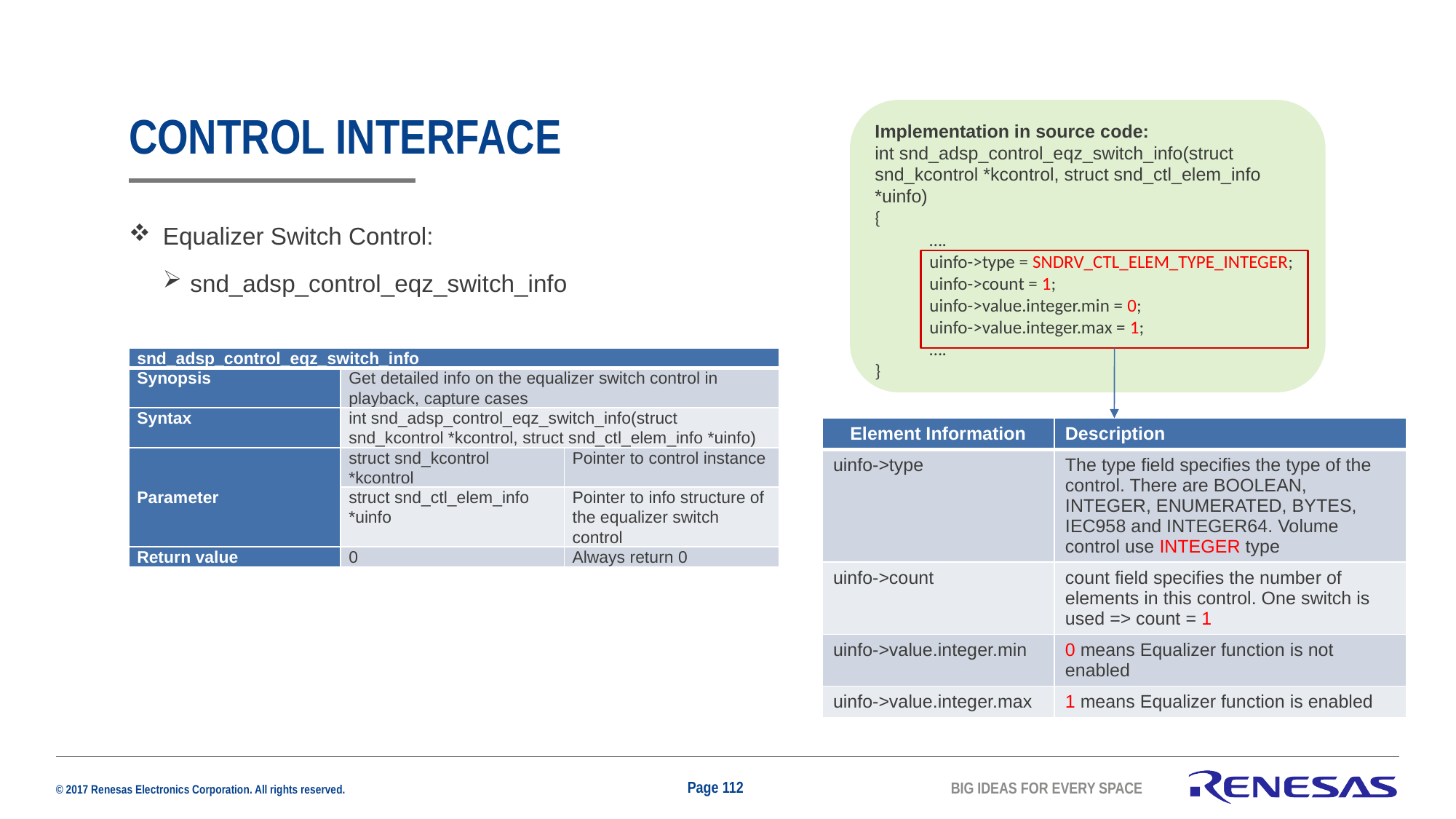

Implementation in source code:
int snd_adsp_control_eqz_switch_info(struct snd_kcontrol *kcontrol, struct snd_ctl_elem_info *uinfo)
{
….
uinfo->type = SNDRV_CTL_ELEM_TYPE_INTEGER;
uinfo->count = 1;
uinfo->value.integer.min = 0;
uinfo->value.integer.max = 1;
….
}

# CONTROL INTERFACE
Equalizer Switch Control:
snd_adsp_control_eqz_switch_info
| snd\_adsp\_control\_eqz\_switch\_info |  |  |
| --- | --- | --- |
| Synopsis | Get detailed info on the equalizer switch control in playback, capture cases |  |
| Syntax | int snd\_adsp\_control\_eqz\_switch\_info(struct snd\_kcontrol \*kcontrol, struct snd\_ctl\_elem\_info \*uinfo) |  |
| Parameter | struct snd\_kcontrol \*kcontrol | Pointer to control instance |
|  | struct snd\_ctl\_elem\_info \*uinfo | Pointer to info structure of the equalizer switch control |
| Return value | 0 | Always return 0 |
| Element Information | Description |
| --- | --- |
| uinfo->type | The type field specifies the type of the control. There are BOOLEAN, INTEGER, ENUMERATED, BYTES, IEC958 and INTEGER64. Volume control use INTEGER type |
| uinfo->count | count field specifies the number of elements in this control. One switch is used => count = 1 |
| uinfo->value.integer.min | 0 means Equalizer function is not enabled |
| uinfo->value.integer.max | 1 means Equalizer function is enabled |
Page 112